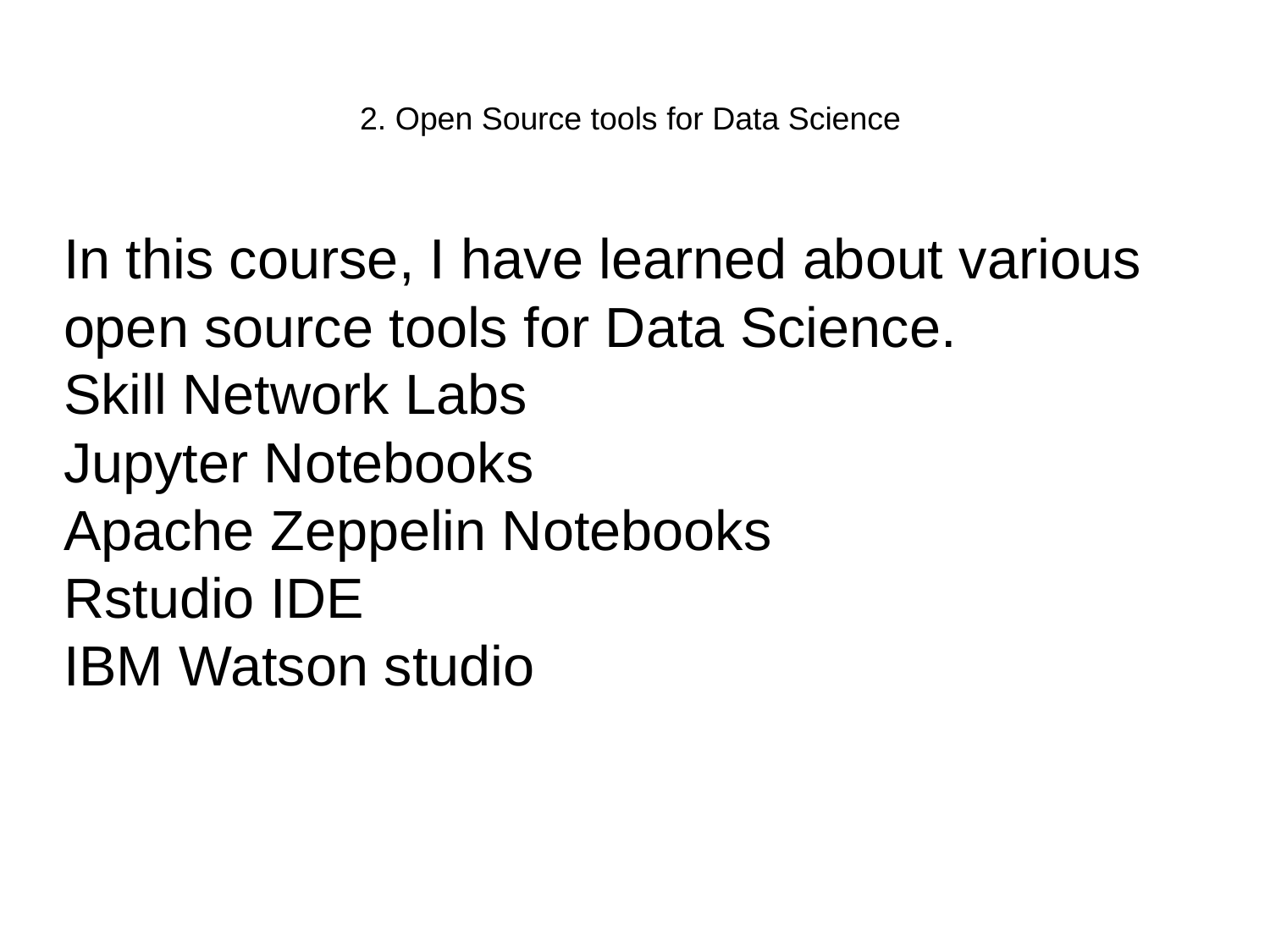

2. Open Source tools for Data Science
In this course, I have learned about various open source tools for Data Science.
Skill Network Labs
Jupyter Notebooks
Apache Zeppelin Notebooks
Rstudio IDE
IBM Watson studio